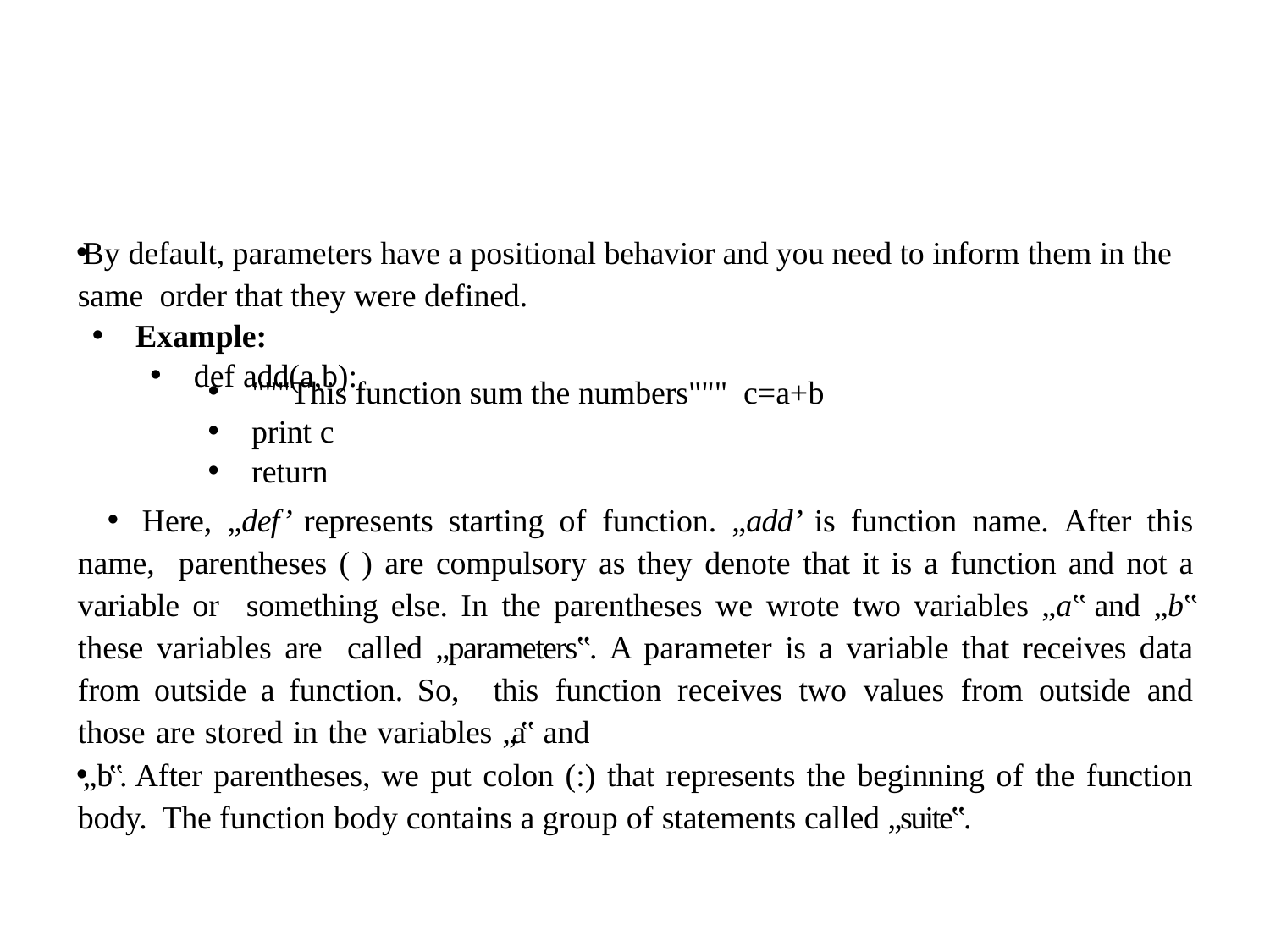

#
By default, parameters have a positional behavior and you need to inform them in the same  order that they were defined.
Example:
def add(a,b):
"""This function sum the numbers"""  c=a+b
print c
return
Here, „def’ represents starting of function. „add’ is function name. After this name,  parentheses ( ) are compulsory as they denote that it is a function and not a variable or  something else. In the parentheses we wrote two variables „a‟ and „b‟ these variables are  called „parameters‟. A parameter is a variable that receives data from outside a function. So,  this function receives two values from outside and those are stored in the variables „a‟ and
„b‟. After parentheses, we put colon (:) that represents the beginning of the function body.  The function body contains a group of statements called „suite‟.